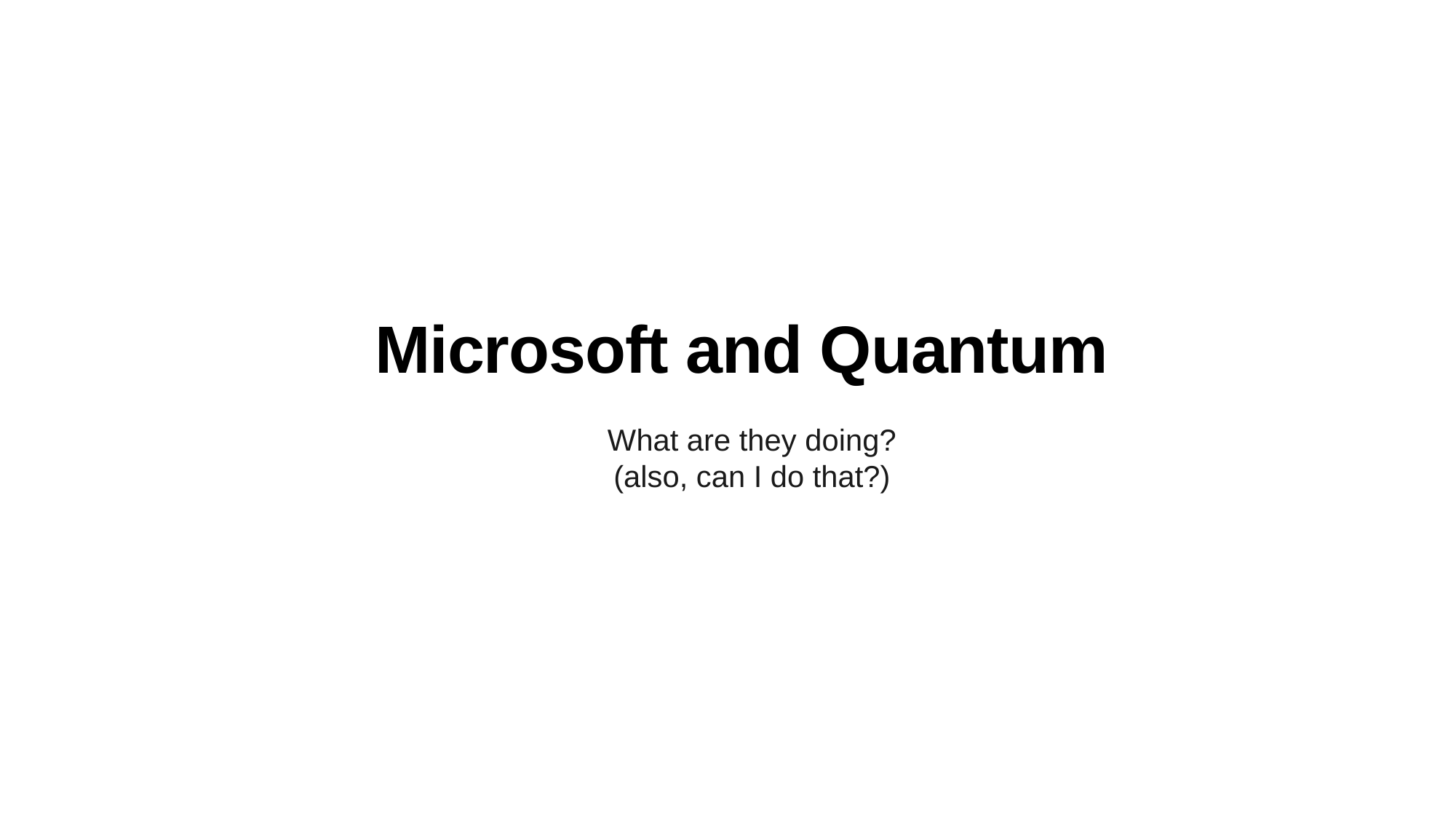

# Microsoft and Quantum
What are they doing?
(also, can I do that?)